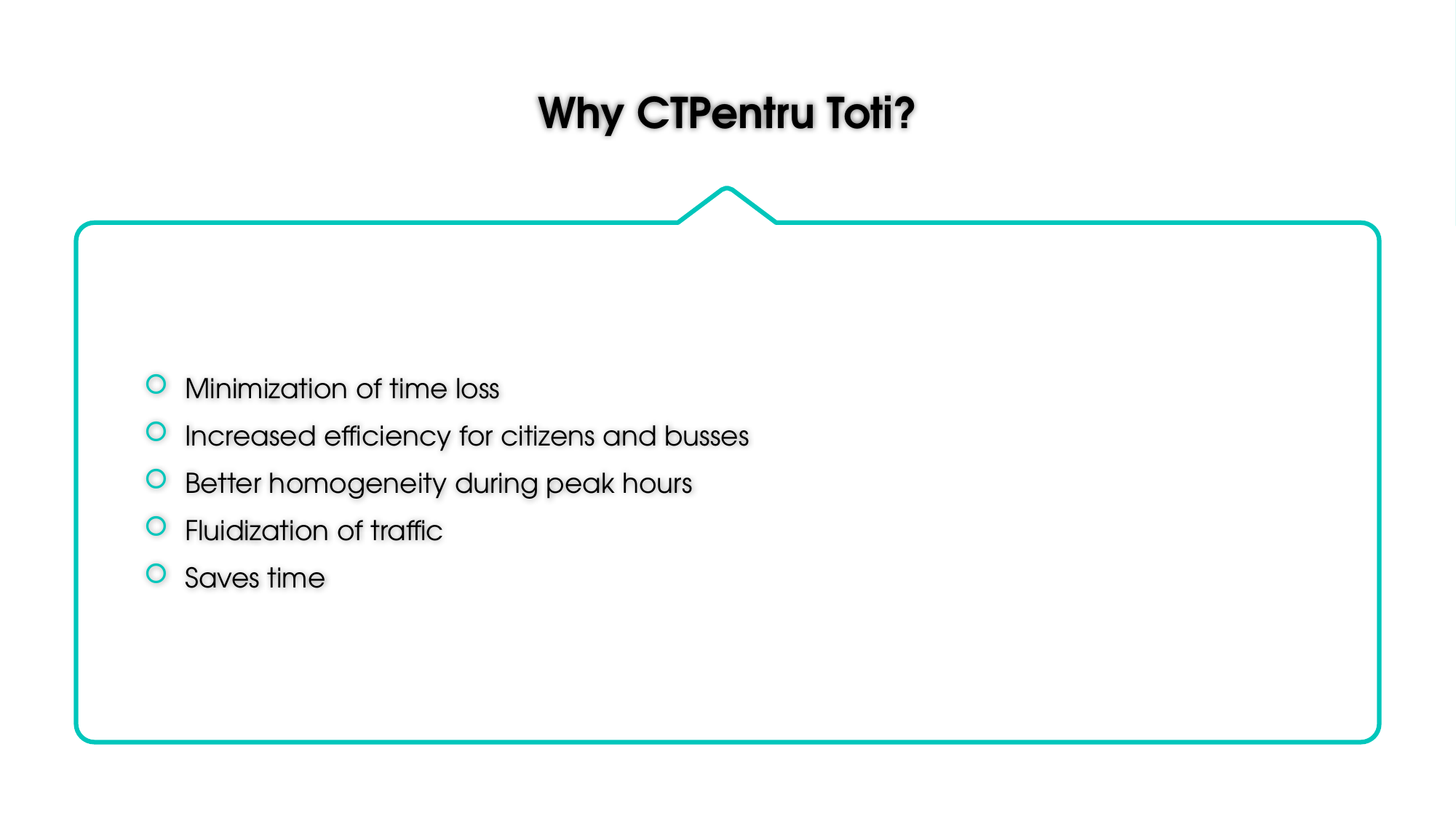

# Why CTPentru Toti?

Minimization of time loss
Increased efficiency for citizens and busses
Better homogeneity during peak hours
Fluidization of traffic
Saves time